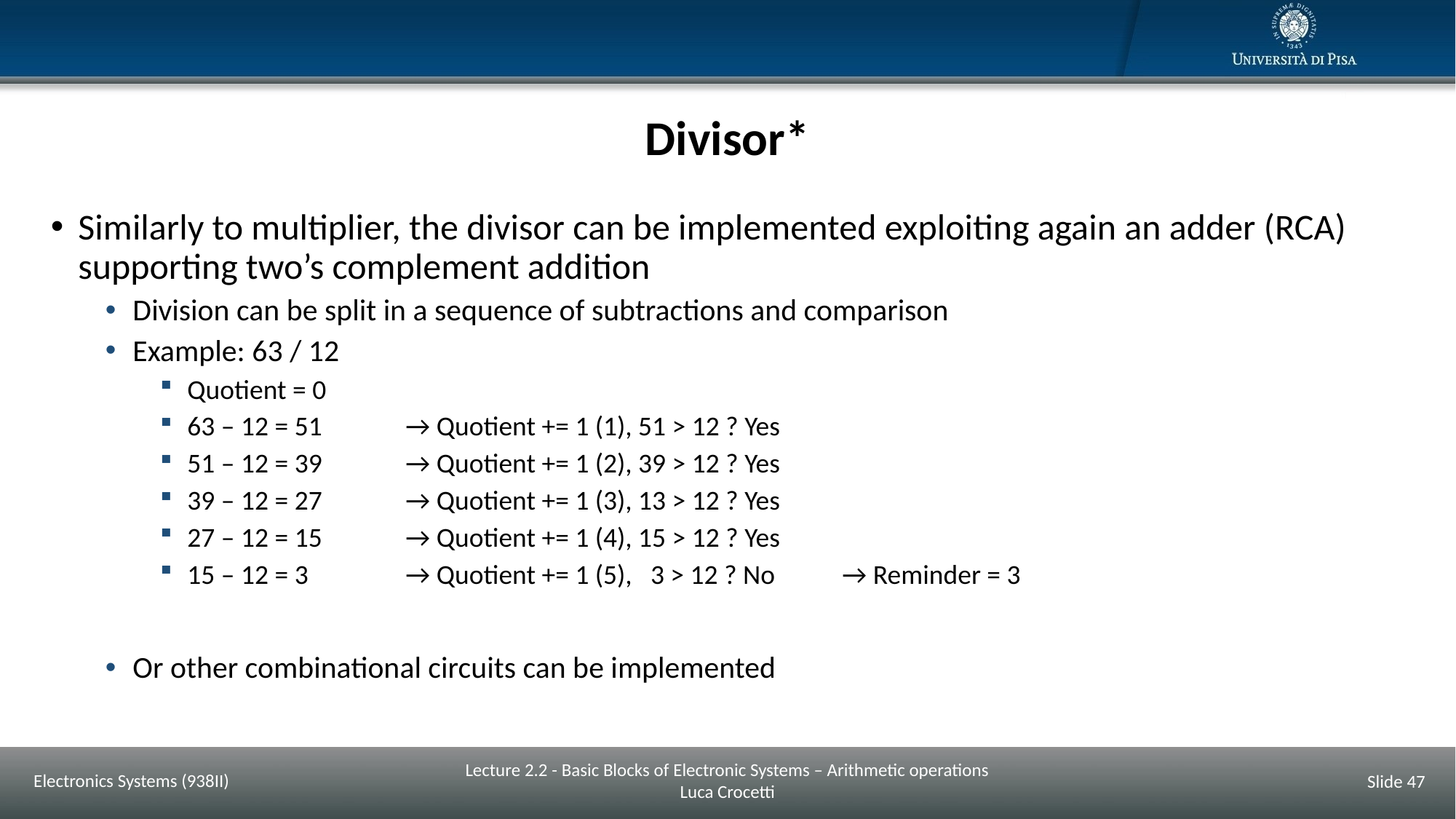

# Divisor*
Similarly to multiplier, the divisor can be implemented exploiting again an adder (RCA) supporting two’s complement addition
Division can be split in a sequence of subtractions and comparison
Example: 63 / 12
Quotient = 0
63 – 12 = 51 	→ Quotient += 1 (1), 51 > 12 ? Yes
51 – 12 = 39 	→ Quotient += 1 (2), 39 > 12 ? Yes
39 – 12 = 27 	→ Quotient += 1 (3), 13 > 12 ? Yes
27 – 12 = 15 	→ Quotient += 1 (4), 15 > 12 ? Yes
15 – 12 = 3	→ Quotient += 1 (5),   3 > 12 ? No	→ Reminder = 3

Or other combinational circuits can be implemented